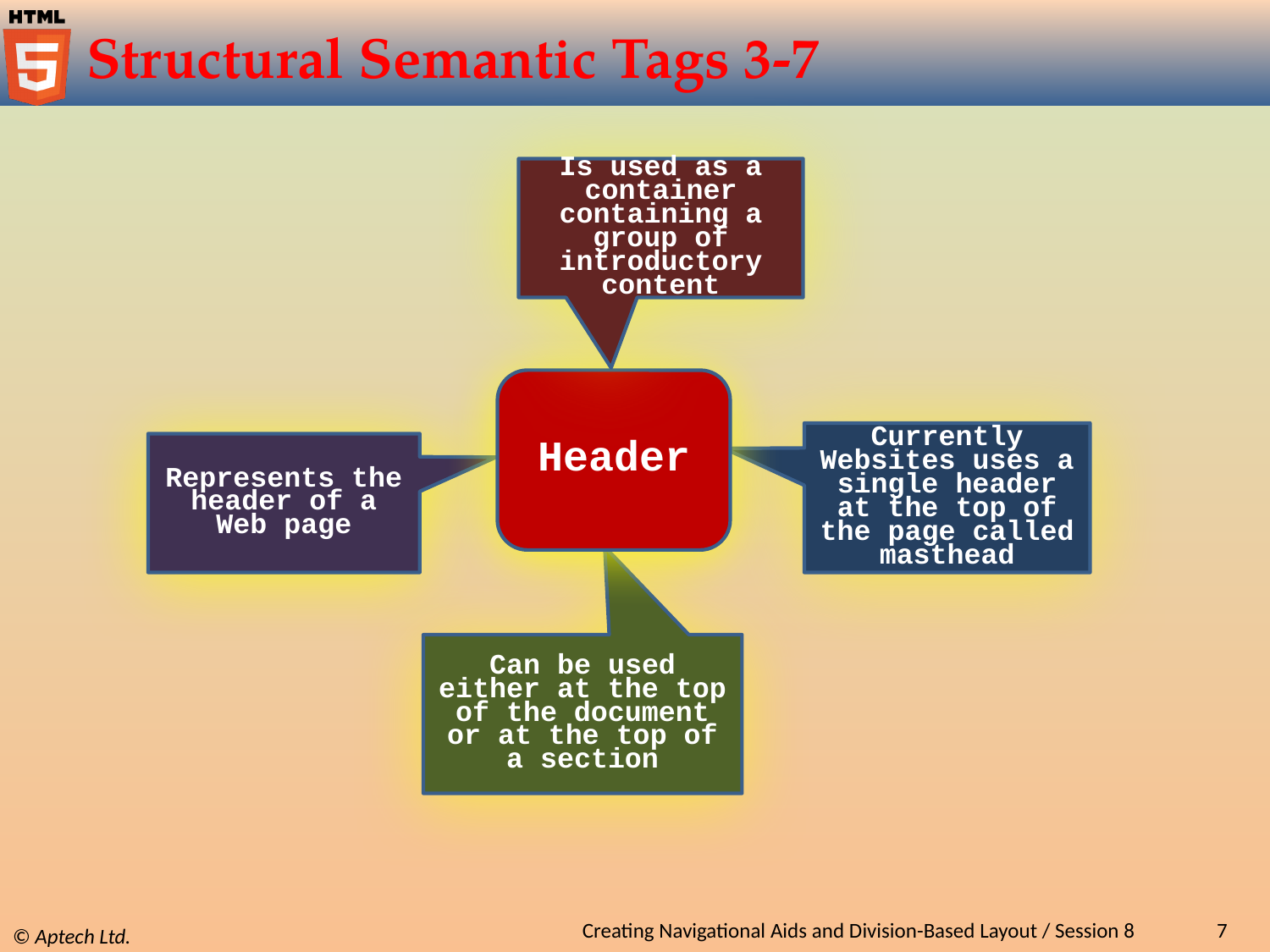

# Structural Semantic Tags 3-7
Is used as a container containing a group of introductory content
Header
Currently Websites uses a single header at the top of the page called masthead
Represents the header of a Web page
Can be used either at the top of the document or at the top of a section
Creating Navigational Aids and Division-Based Layout / Session 8
7